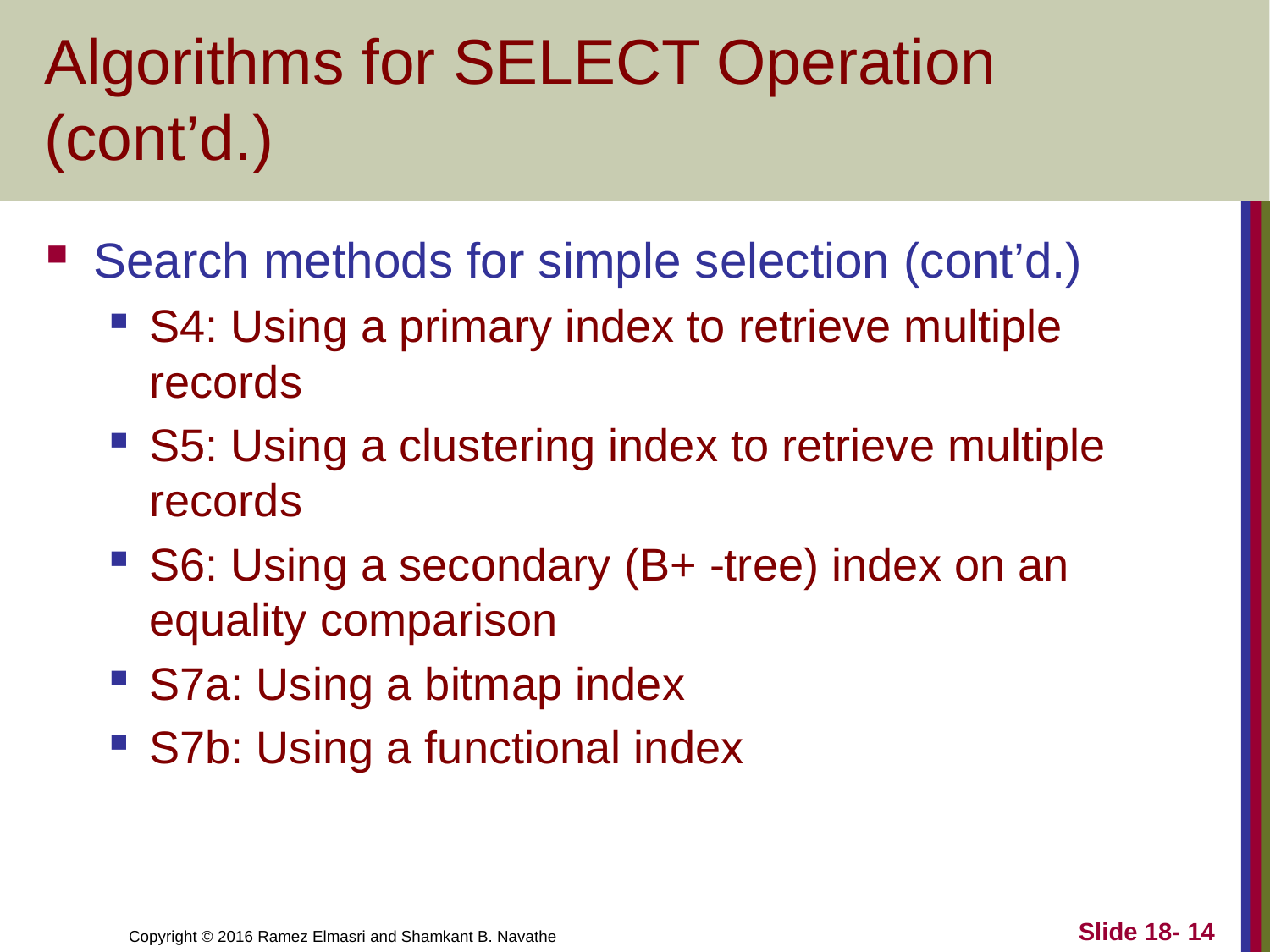

# Algorithms for SELECT Operation (cont’d.)
Search methods for simple selection (cont’d.)
S4: Using a primary index to retrieve multiple records
S5: Using a clustering index to retrieve multiple records
S6: Using a secondary (B+ -tree) index on an equality comparison
S7a: Using a bitmap index
S7b: Using a functional index

Slide 18- 14